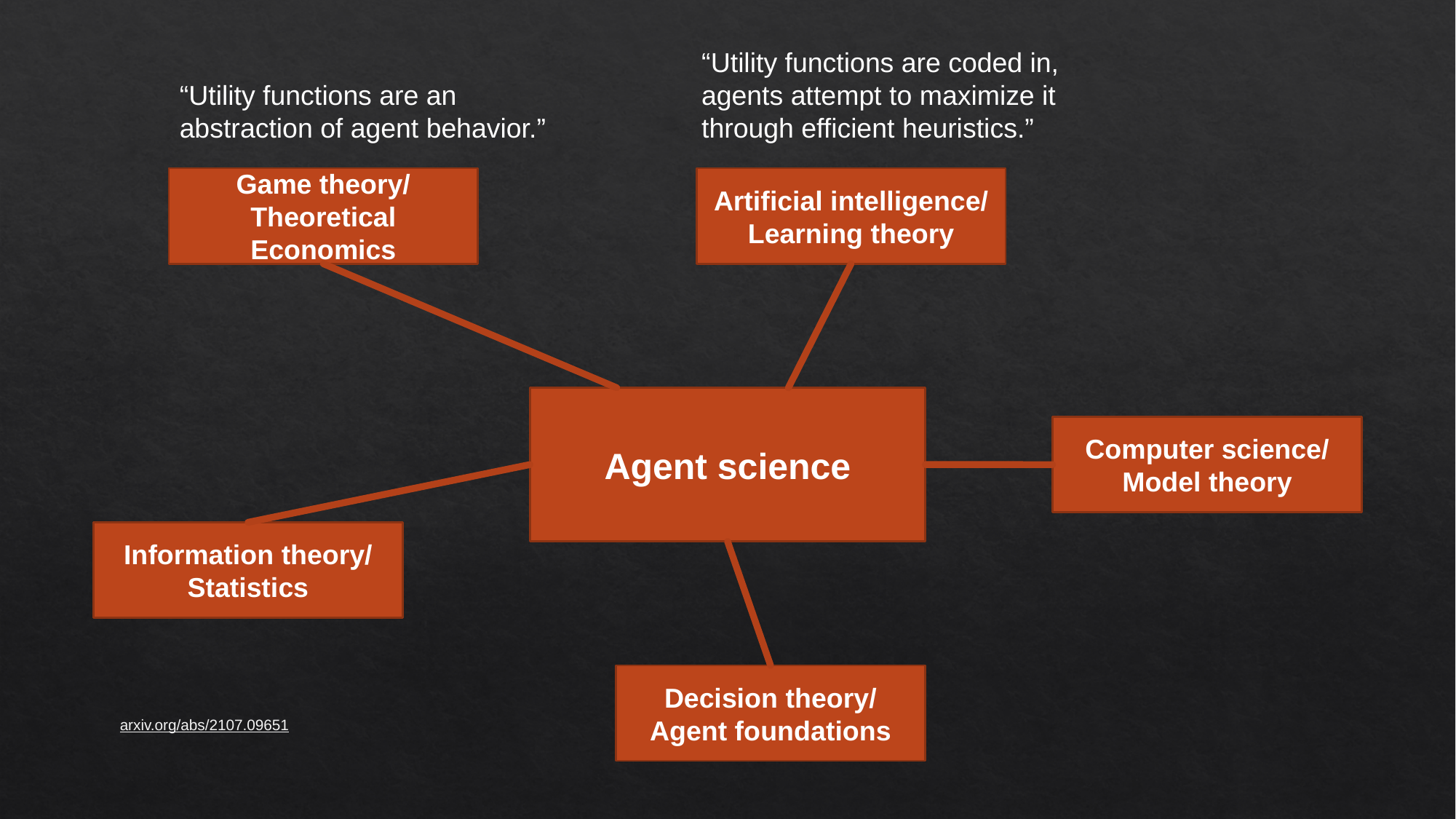

“Utility functions are coded in,
agents attempt to maximize it
through efficient heuristics.”
“Utility functions are an abstraction of agent behavior.”
Game theory/
Theoretical Economics
Artificial intelligence/
Learning theory
Agent science
Computer science/
Model theory
Information theory/
Statistics
Decision theory/
Agent foundations
arxiv.org/abs/2107.09651